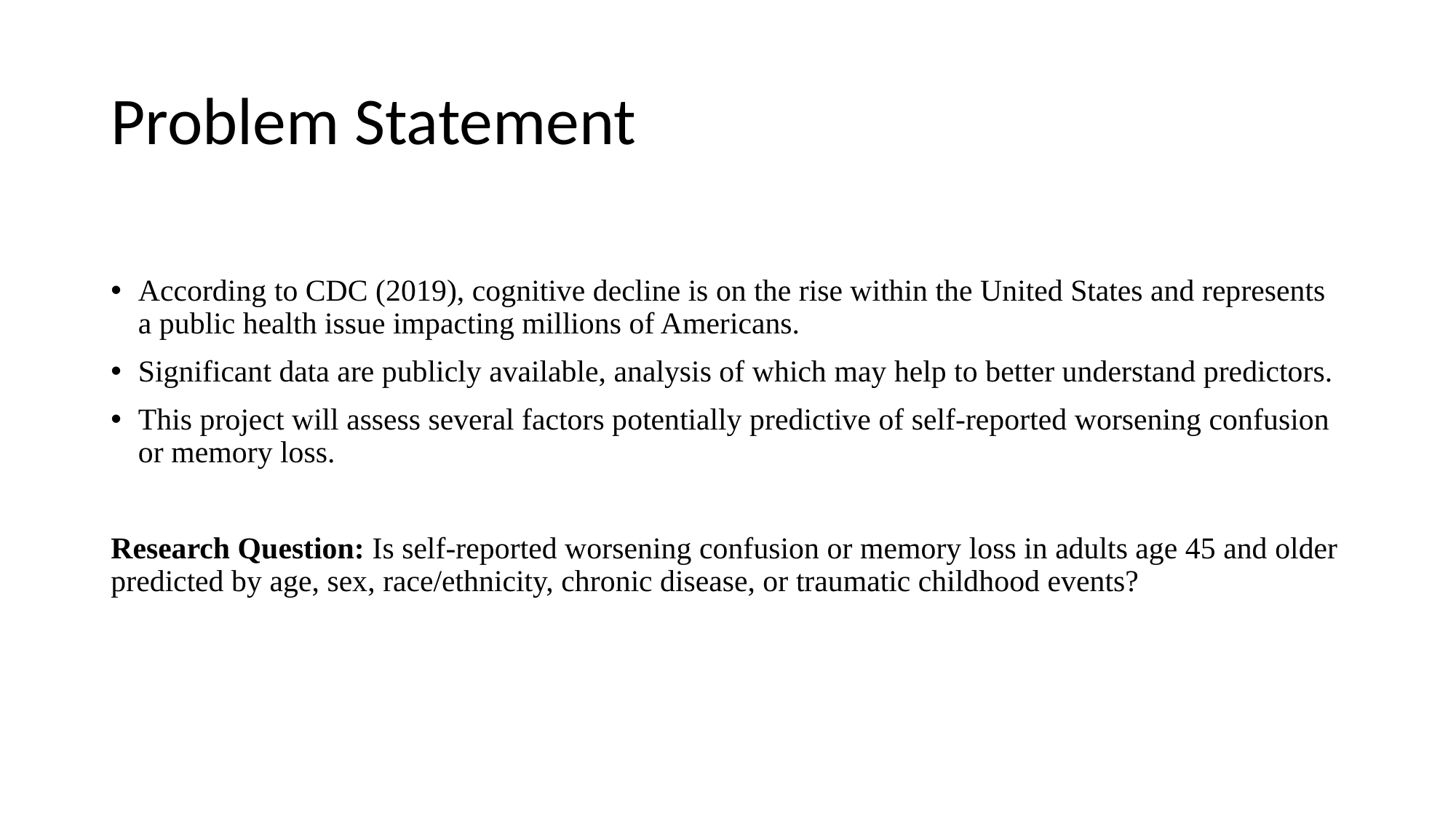

# Problem Statement

According to CDC (2019), cognitive decline is on the rise within the United States and represents a public health issue impacting millions of Americans.
Significant data are publicly available, analysis of which may help to better understand predictors.
This project will assess several factors potentially predictive of self-reported worsening confusion or memory loss.

Research Question: Is self-reported worsening confusion or memory loss in adults age 45 and older predicted by age, sex, race/ethnicity, chronic disease, or traumatic childhood events?